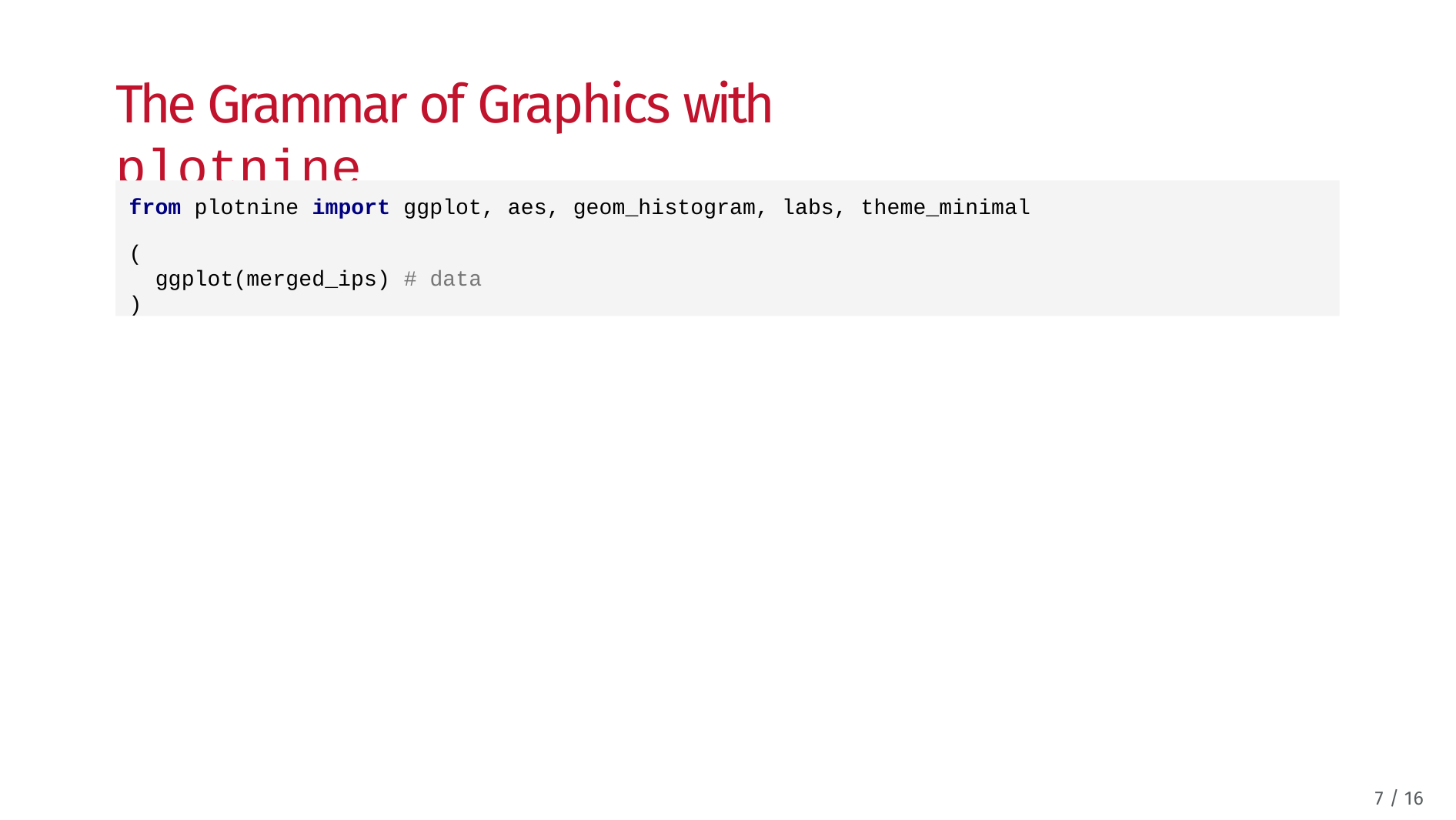

# The Grammar of Graphics with plotnine
from plotnine import ggplot, aes, geom_histogram, labs, theme_minimal
(
ggplot(merged_ips) # data
)
7 / 16